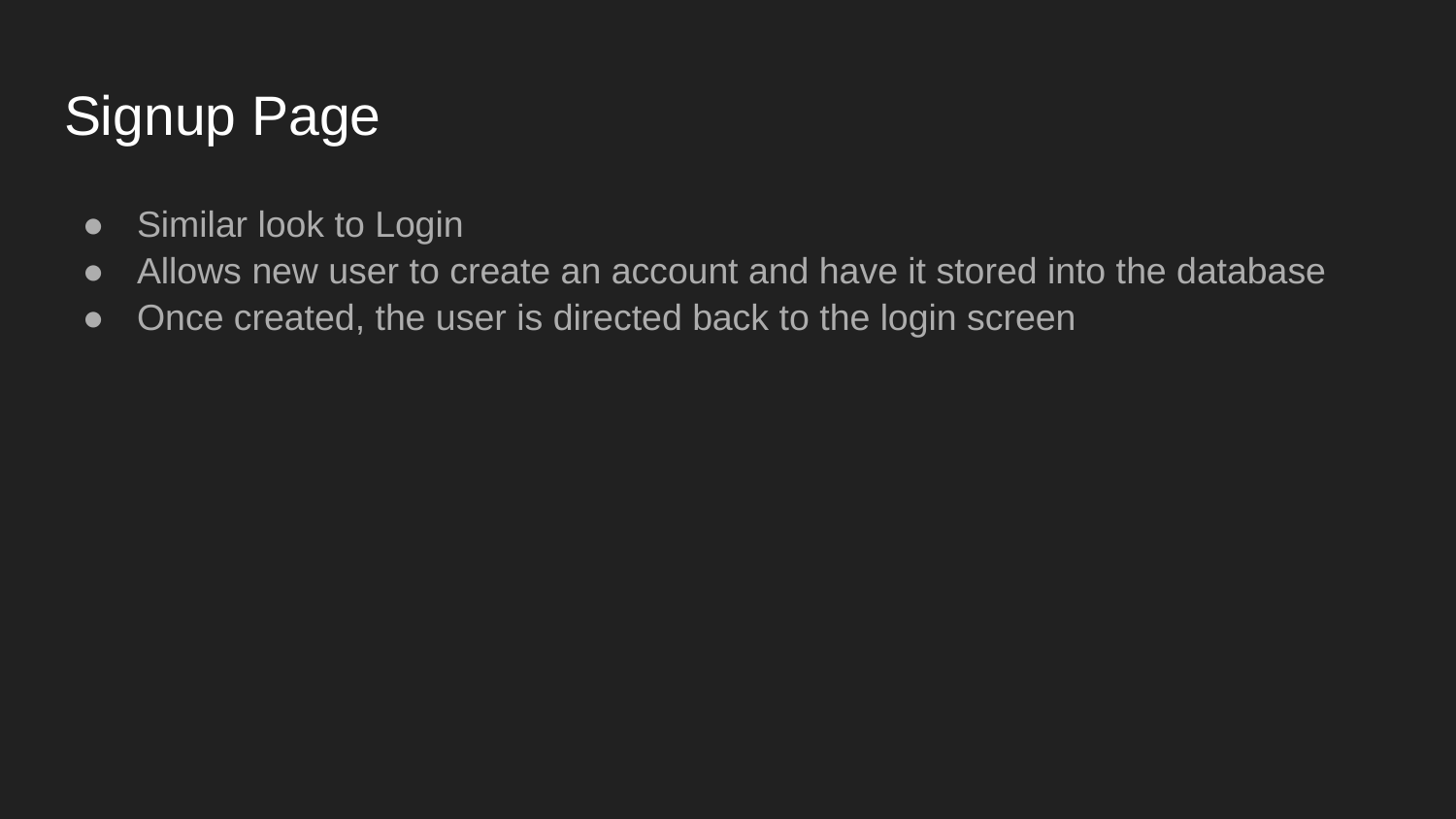

# Signup Page
Similar look to Login
Allows new user to create an account and have it stored into the database
Once created, the user is directed back to the login screen